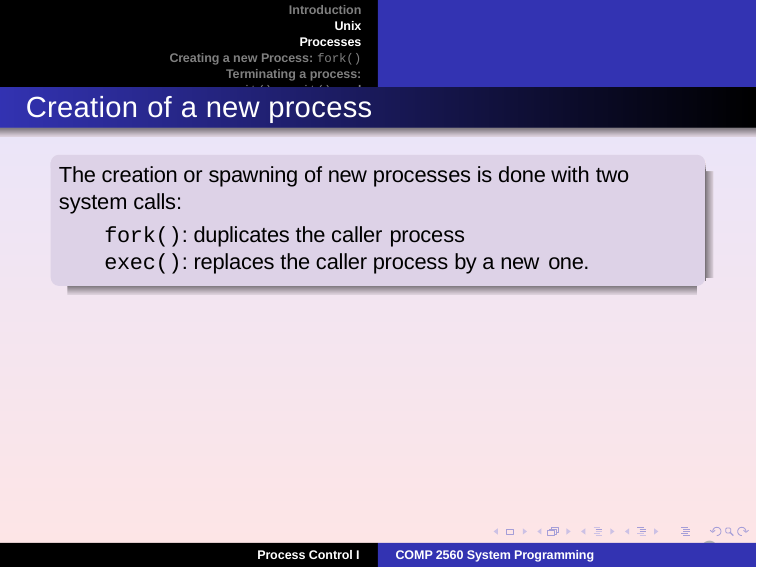

Introduction  Unix Processes
Creating a new Process: fork()  Terminating a process: exit()  wait() and waitpid()

Creation of a new process

The creation or spawning of new processes is done with two  system calls:
fork(): duplicates the caller process
exec(): replaces the caller process by a new one.

9

Process Control I
COMP 2560 System Programming